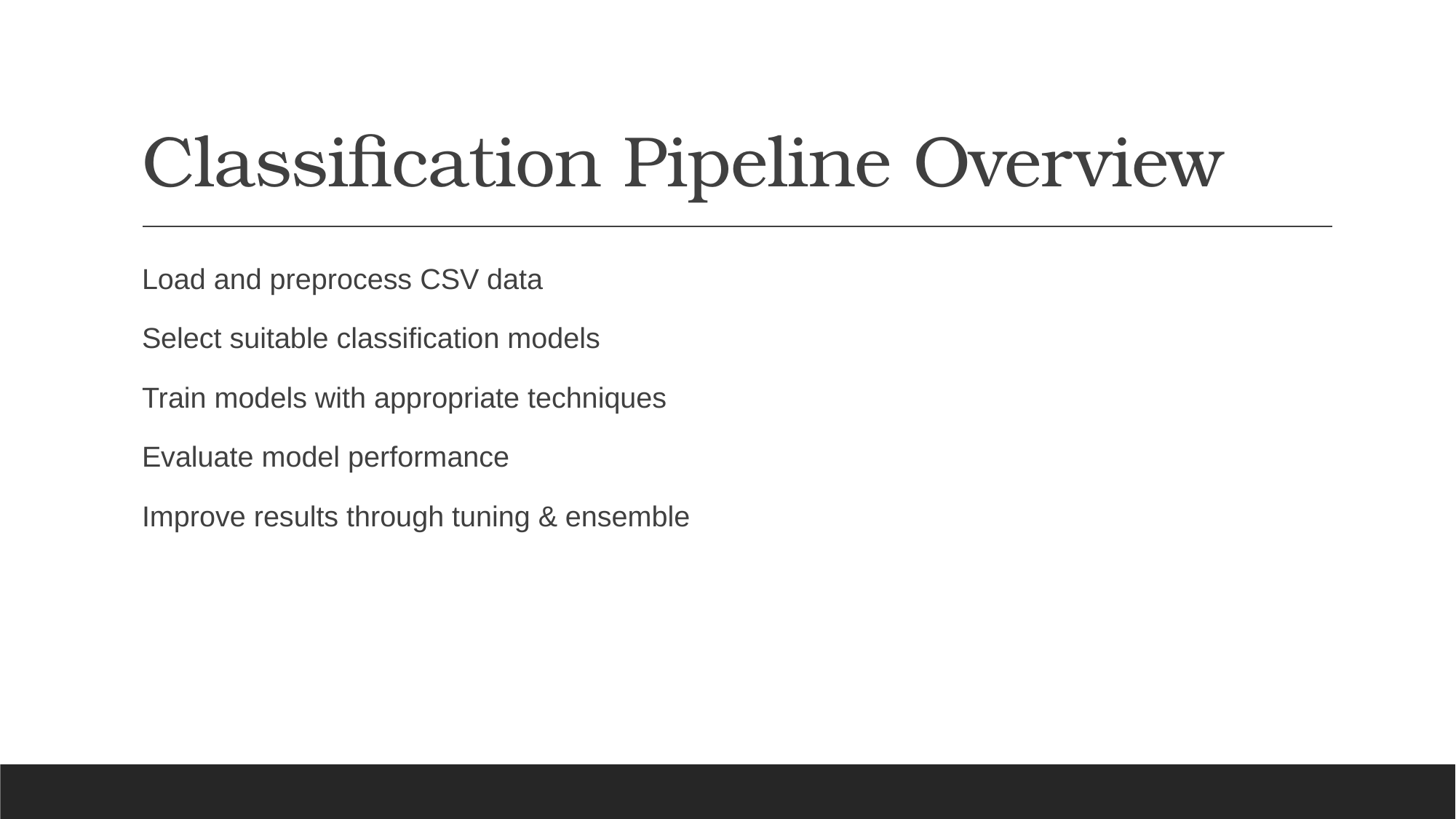

# Classification Pipeline Overview
Load and preprocess CSV data
Select suitable classification models
Train models with appropriate techniques
Evaluate model performance
Improve results through tuning & ensemble